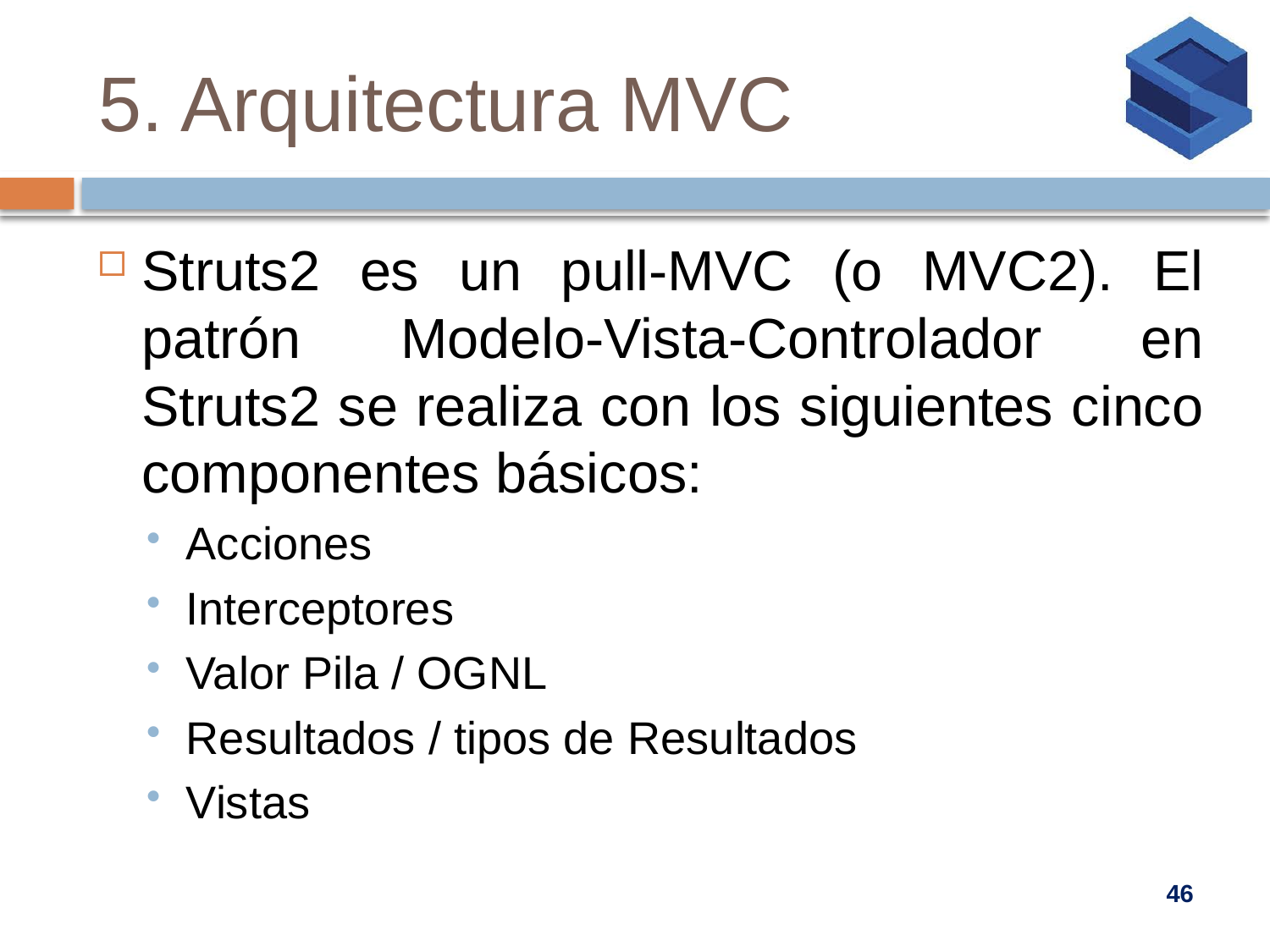

# 5. Arquitectura MVC
Struts2 es un pull-MVC (o MVC2). El patrón Modelo-Vista-Controlador en Struts2 se realiza con los siguientes cinco componentes básicos:
Acciones
Interceptores
Valor Pila / OGNL
Resultados / tipos de Resultados
Vistas

46